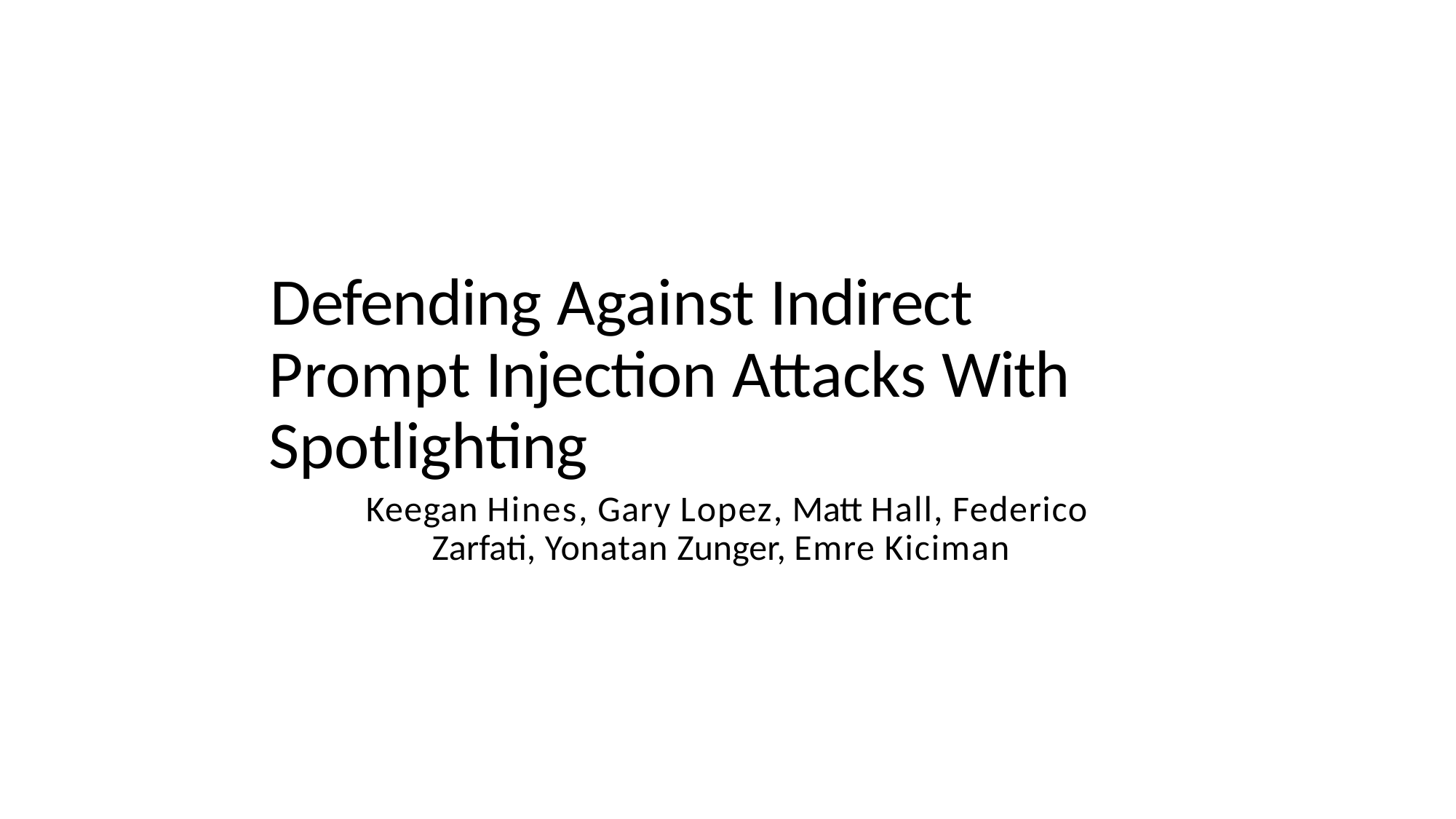

# Defending Against Indirect Prompt Injection Attacks With Spotlighting
Keegan Hines, Gary Lopez, Matt Hall, Federico Zarfati, Yonatan Zunger, Emre Kiciman